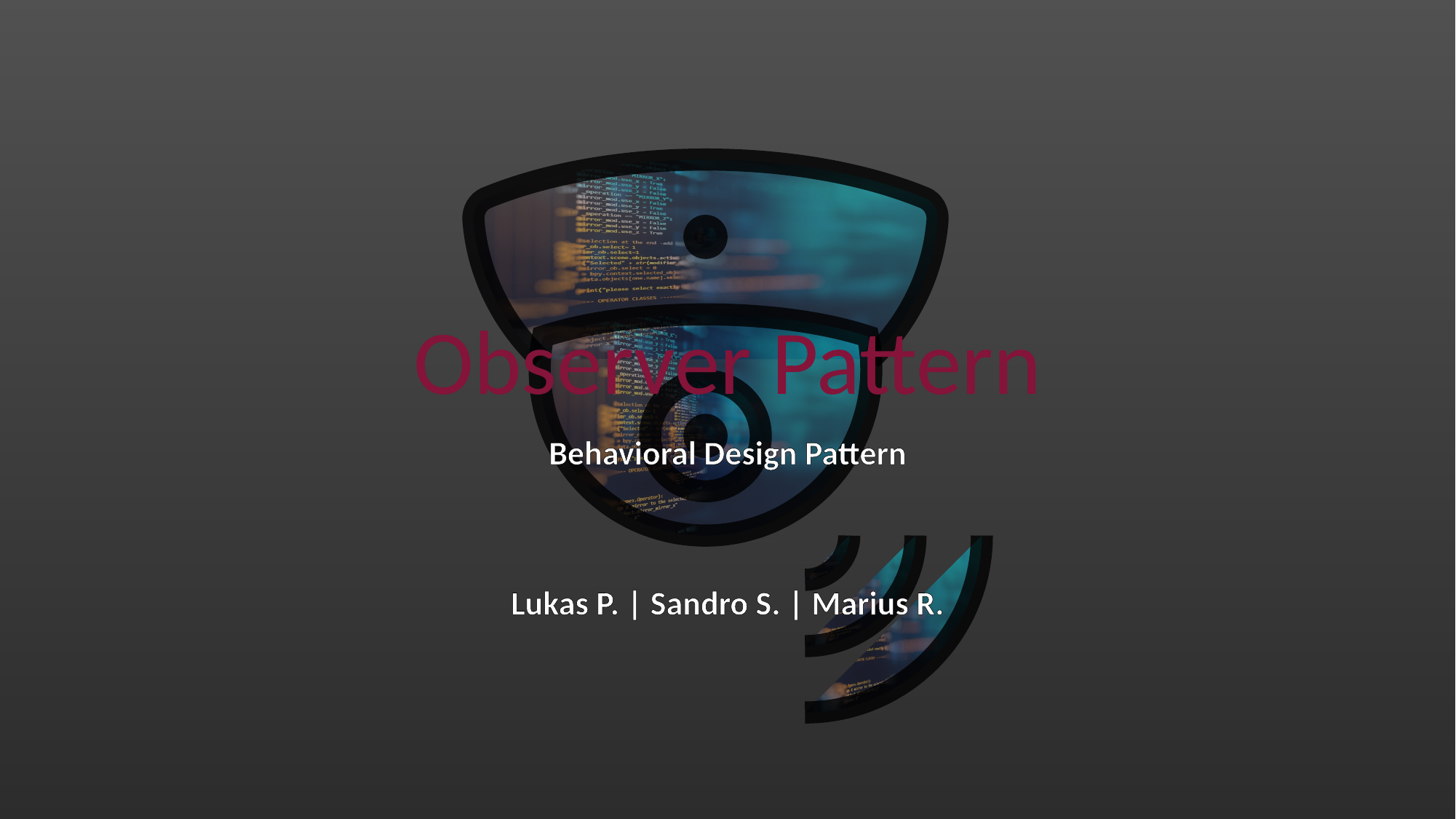

# Observer Pattern

Behavioral Design Pattern

Lukas P. | Sandro S. | Marius R.